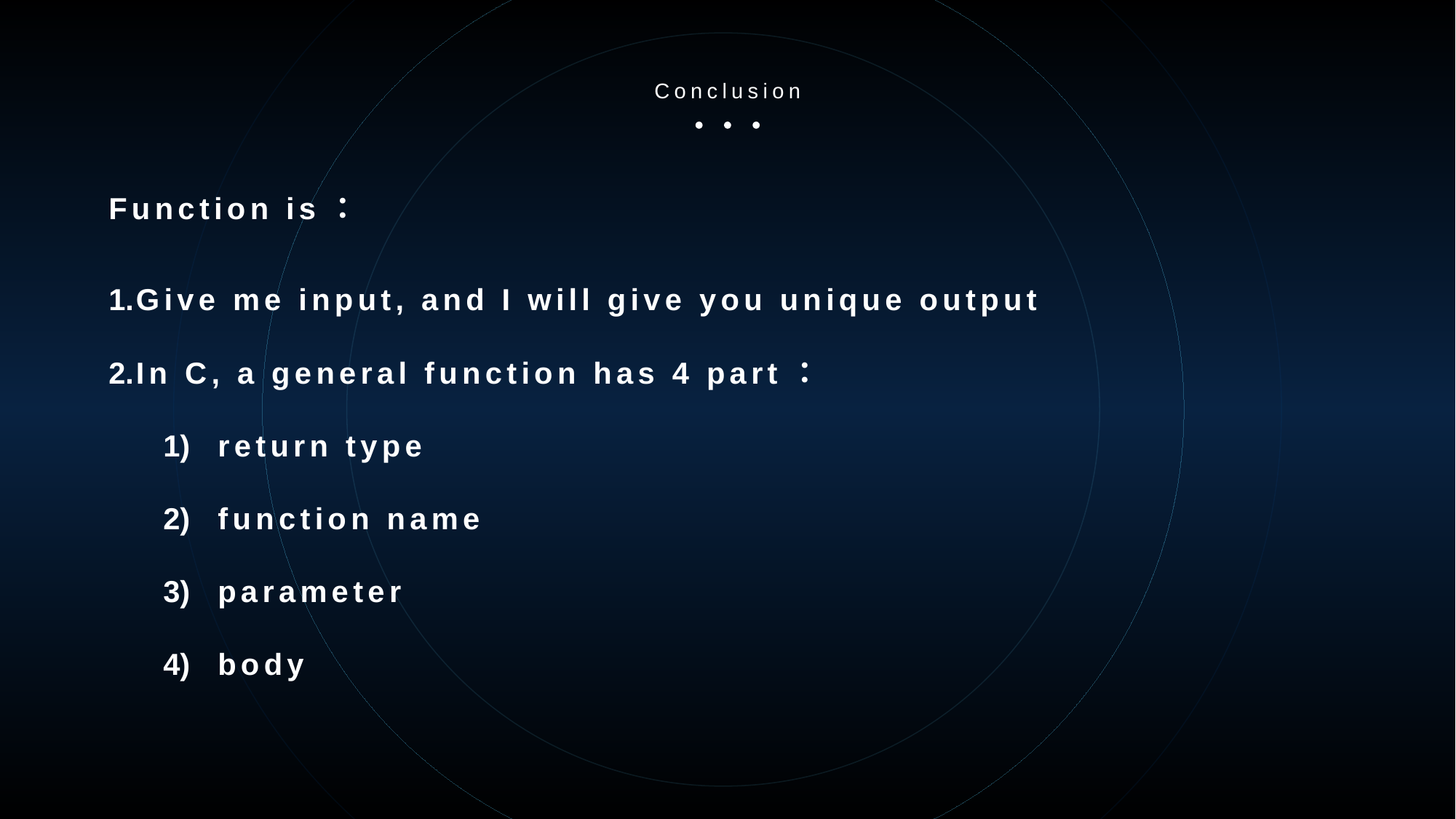

Conclusion

Function is：

Give me input, and I will give you unique output
In C, a general function has 4 part：
return type
function name
parameter
body